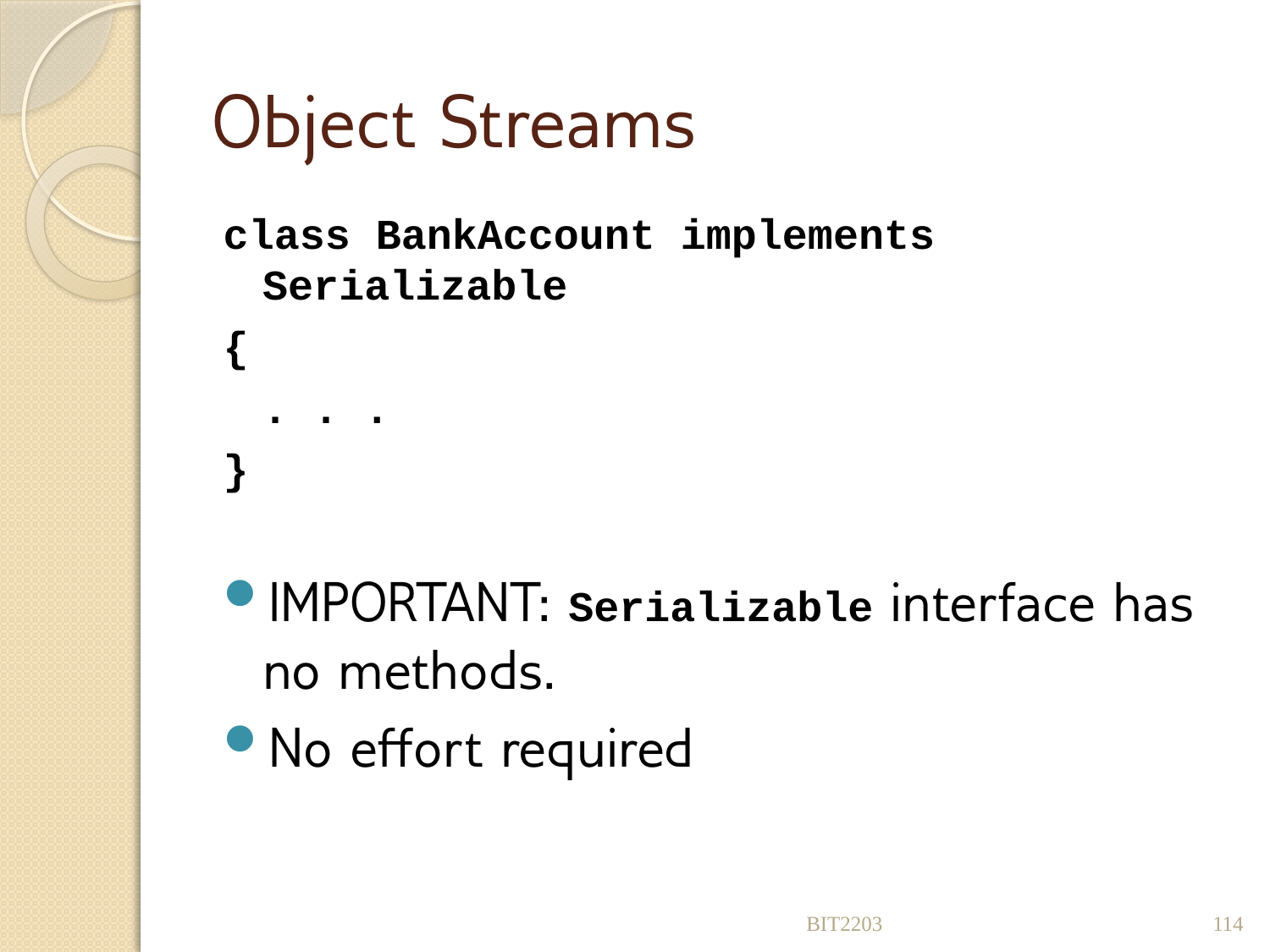

# Object Streams
class BankAccount implements Serializable
{
	. . .
}

IMPORTANT: Serializable interface has no methods.
No effort required
BIT2203
114